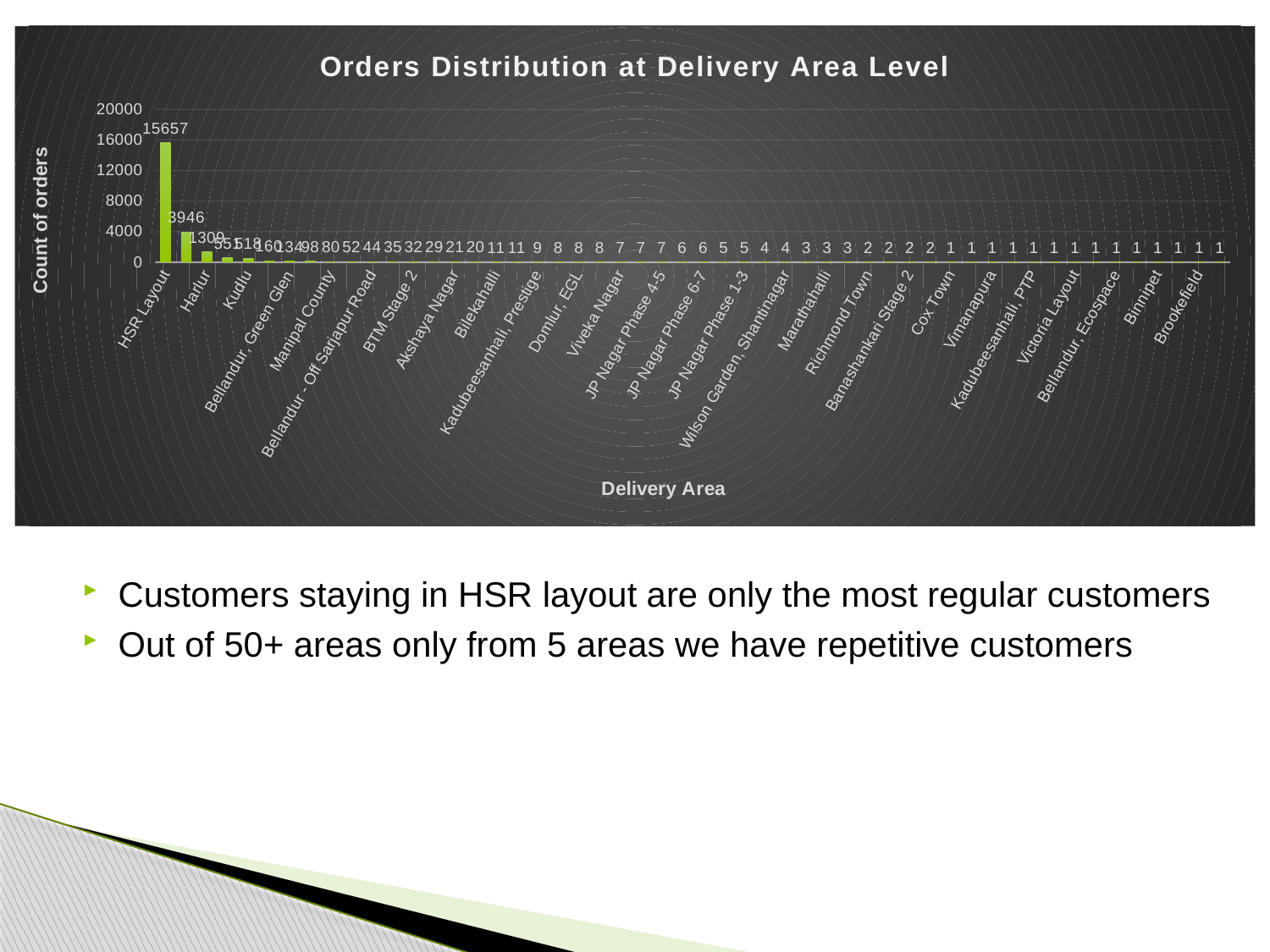

### Chart: Orders Distribution at Delivery Area Level

| Category | Total |
|---|---|
| HSR Layout | 15657.0 |
| ITI Layout | 3946.0 |
| Harlur | 1309.0 |
| Bomannahali - MicoLayout | 551.0 |
| Kudlu | 518.0 |
| Koramangala, Ejipura | 160.0 |
| Bellandur, Green Glen | 134.0 |
| Bellandur, Sarjapur Road | 98.0 |
| Manipal County | 80.0 |
| Bommanahalli | 52.0 |
| Bellandur - Off Sarjapur Road | 44.0 |
| BTM Stage 1 | 35.0 |
| BTM Stage 2 | 32.0 |
| Bellandur, APR | 29.0 |
| Akshaya Nagar | 21.0 |
| Sarjapur Road | 20.0 |
| Bilekahalli | 11.0 |
| Bellandur, Sakara | 11.0 |
| Kadubeesanhali, Prestige | 9.0 |
| Devarachikanna Halli | 8.0 |
| Domlur, EGL | 8.0 |
| Indiranagar | 8.0 |
| Viveka Nagar | 7.0 |
| Yemalur | 7.0 |
| JP Nagar Phase 4-5 | 7.0 |
| Arekere | 6.0 |
| JP Nagar Phase 6-7 | 6.0 |
| Bannerghatta | 5.0 |
| JP Nagar Phase 1-3 | 5.0 |
| Kumaraswamy Layout | 4.0 |
| Wilson Garden, Shantinagar | 4.0 |
| Jayanagar | 3.0 |
| Marathahalli | 3.0 |
| Basavanagudi | 3.0 |
| Richmond Town | 2.0 |
| Doddanekundi | 2.0 |
| Banashankari Stage 2 | 2.0 |
| Bellandur, ETV | 2.0 |
| Cox Town | 1.0 |
| Whitefield | 1.0 |
| Vimanapura | 1.0 |
| Challagatta | 1.0 |
| Kadubeesanhali, PTP | 1.0 |
| Mahadevapura | 1.0 |
| Victoria Layout | 1.0 |
| JP Nagar Phase 8-9 | 1.0 |
| Bellandur, Ecospace | 1.0 |
| CV Raman Nagar | 1.0 |
| Binnipet | 1.0 |
| Pattandur | 1.0 |
| Brookefield | 1.0 |
| Frazer Town | 1.0 |
#
Customers staying in HSR layout are only the most regular customers
Out of 50+ areas only from 5 areas we have repetitive customers